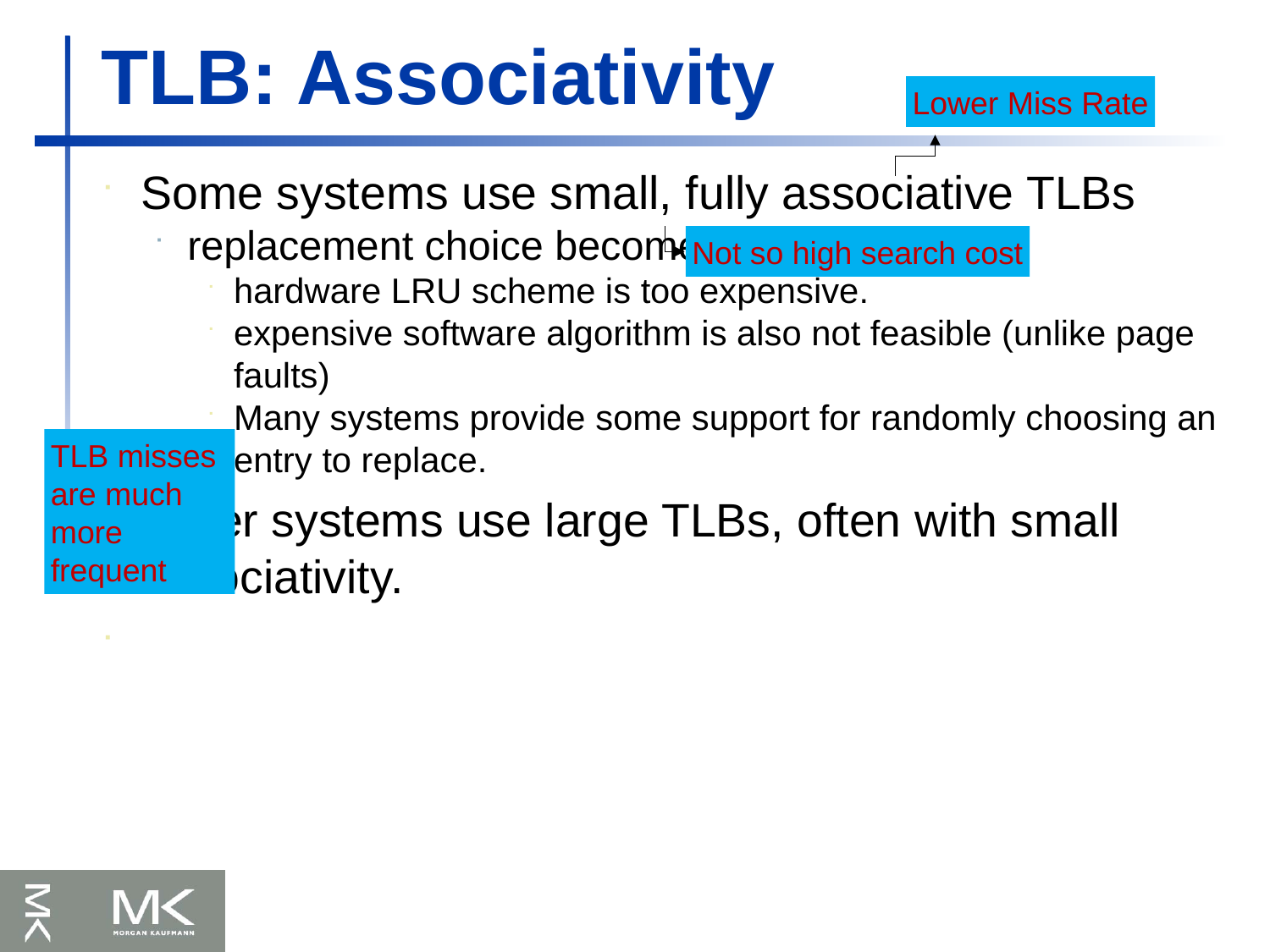

TLB: Associativity
Lower Miss Rate

Some systems use small, fully associative TLBs
replacement choice becomes tricky
hardware LRU scheme is too expensive.
expensive software algorithm is also not feasible (unlike page faults)
Many systems provide some support for randomly choosing an entry to replace.
Other systems use large TLBs, often with small associativity.

Not so high search cost

TLB misses are much more frequent
93